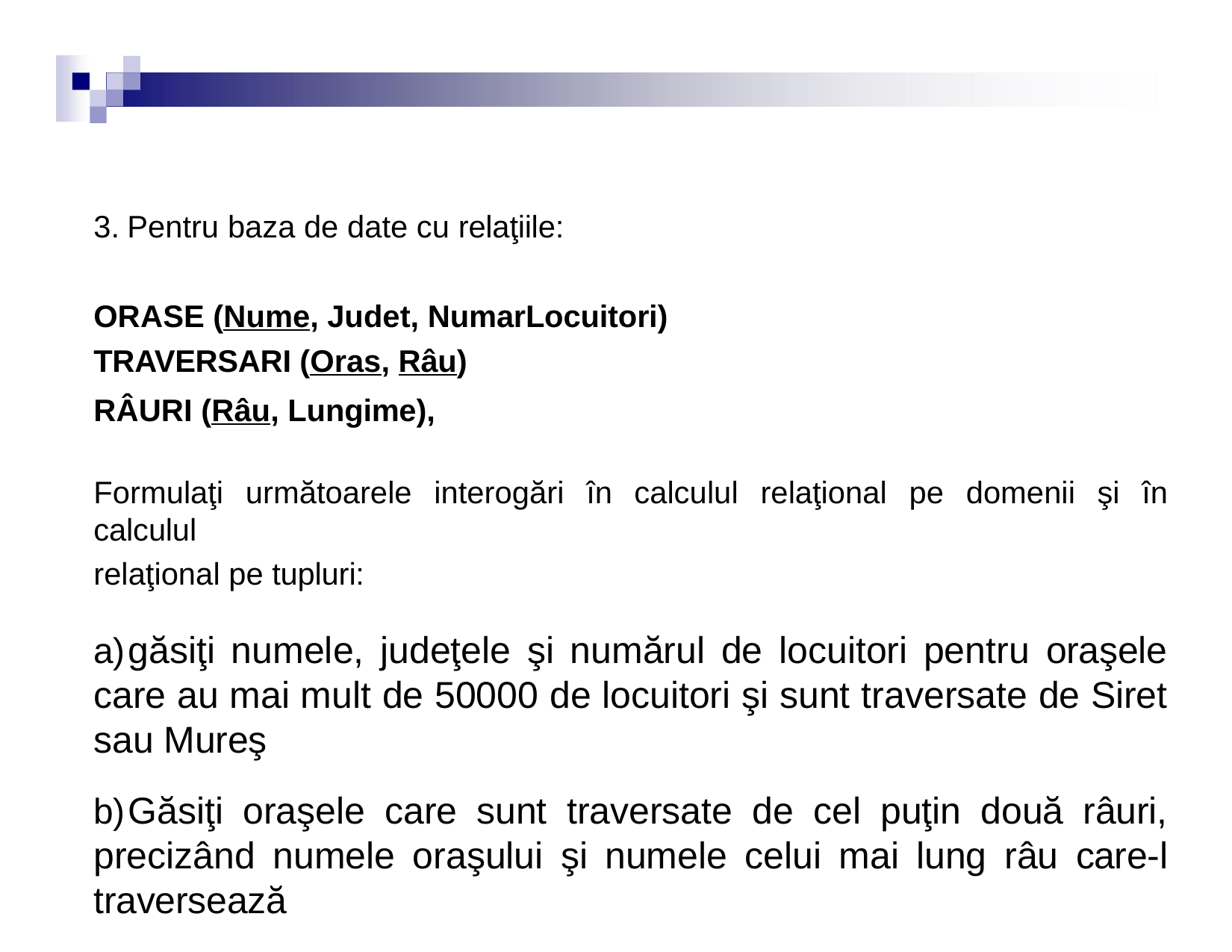

Pentru baza de date cu relaţiile:

ORASE (Nume, Judet, NumarLocuitori)
TRAVERSARI (Oras, Râu)
RÂURI (Râu, Lungime),

Formulaţi următoarele interogări în calculul relaţional pe domenii şi în calculul
relaţional pe tupluri:
	găsiţi numele, judeţele şi numărul de locuitori pentru oraşele care au mai mult de 50000 de locuitori şi sunt traversate de Siret sau Mureş
	Găsiţi oraşele care sunt traversate de cel puţin două râuri, precizând numele oraşului şi numele celui mai lung râu care-l traversează